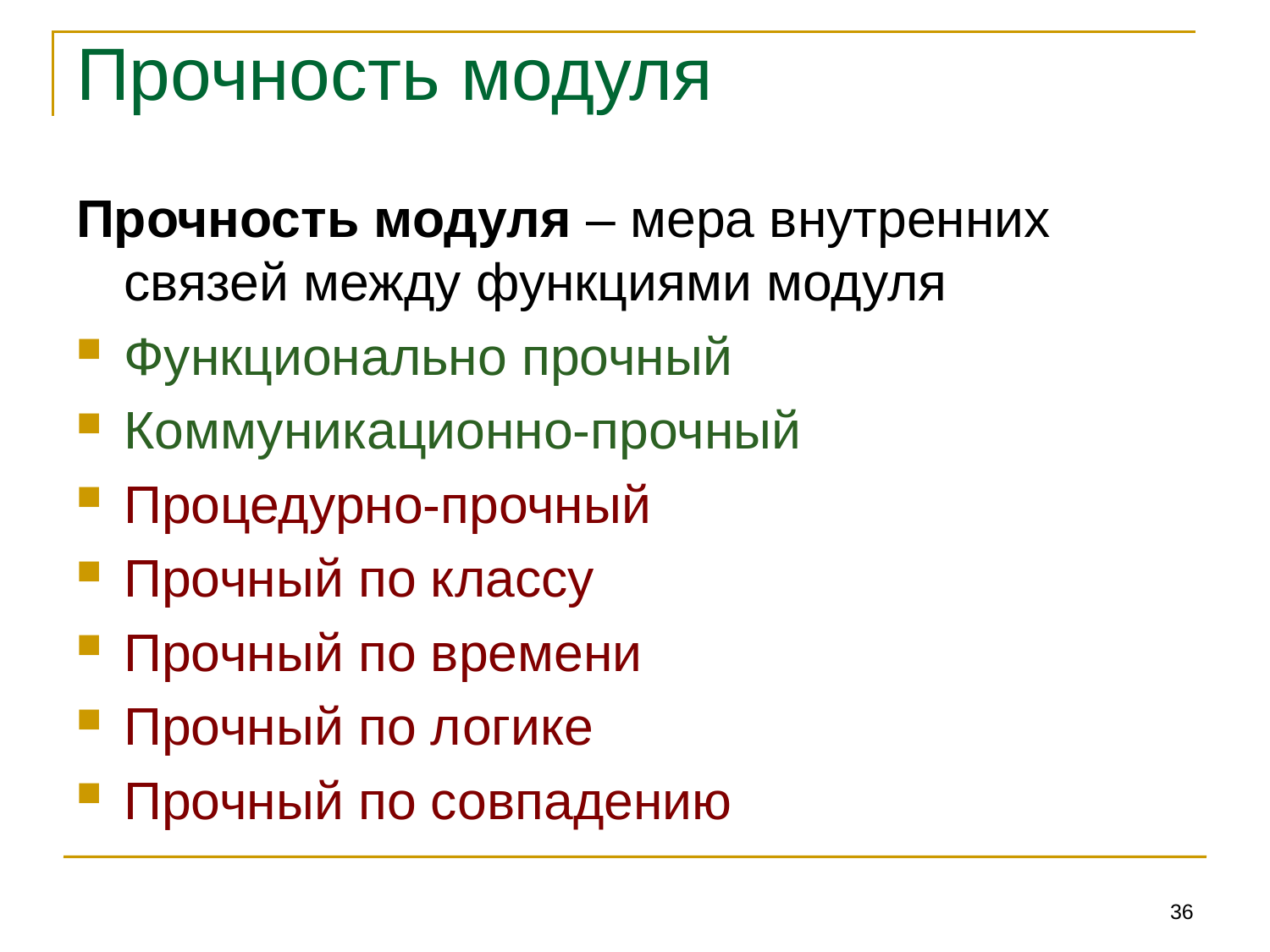

# Прочность модуля
Прочность модуля – мера внутренних связей между функциями модуля
Функционально прочный
Коммуникационно-прочный
Процедурно-прочный
Прочный по классу
Прочный по времени
Прочный по логике
Прочный по совпадению
36